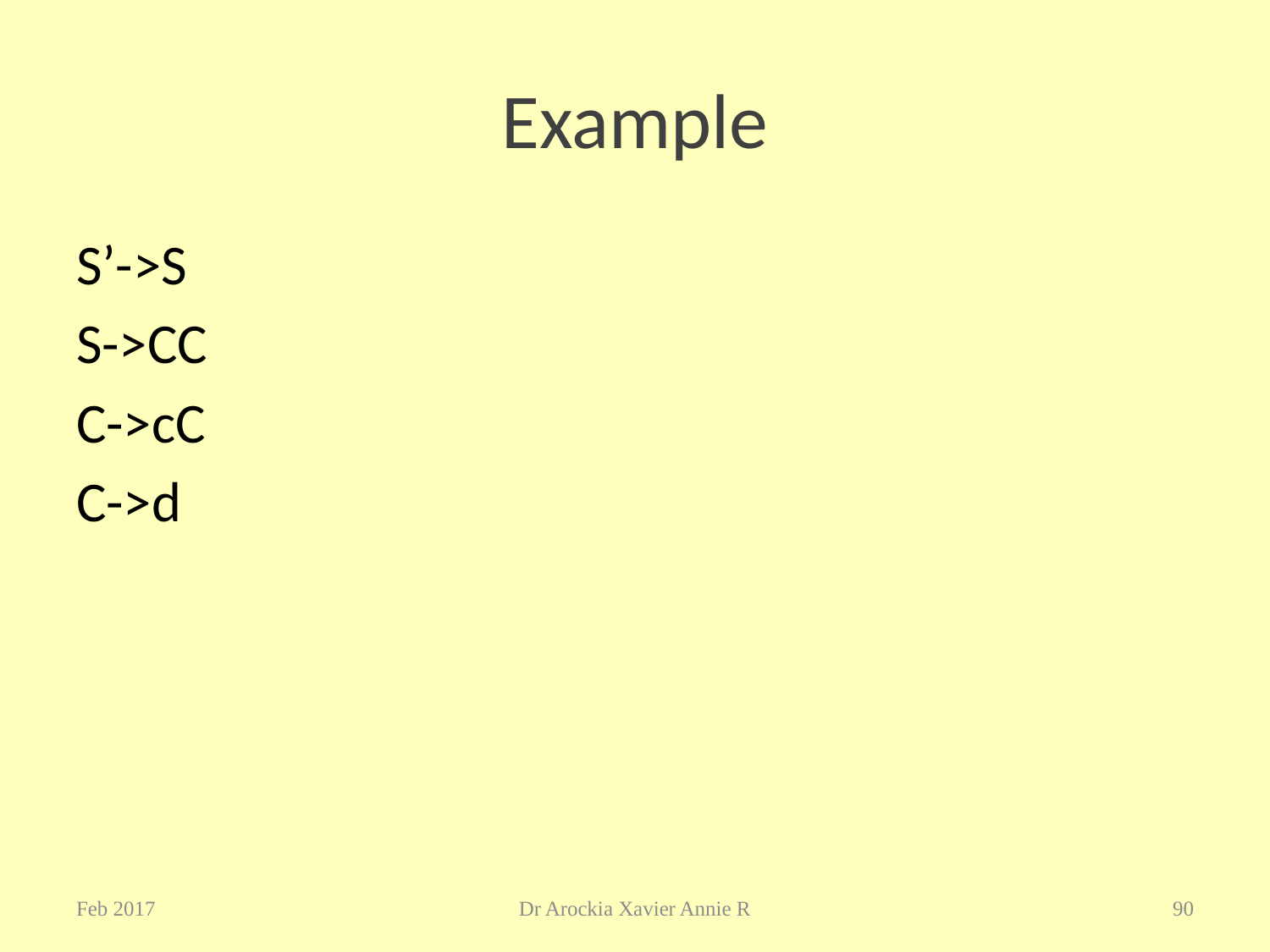

# Example
S’->S
S->CC
C->cC
C->d
Feb 2017
Dr Arockia Xavier Annie R
90